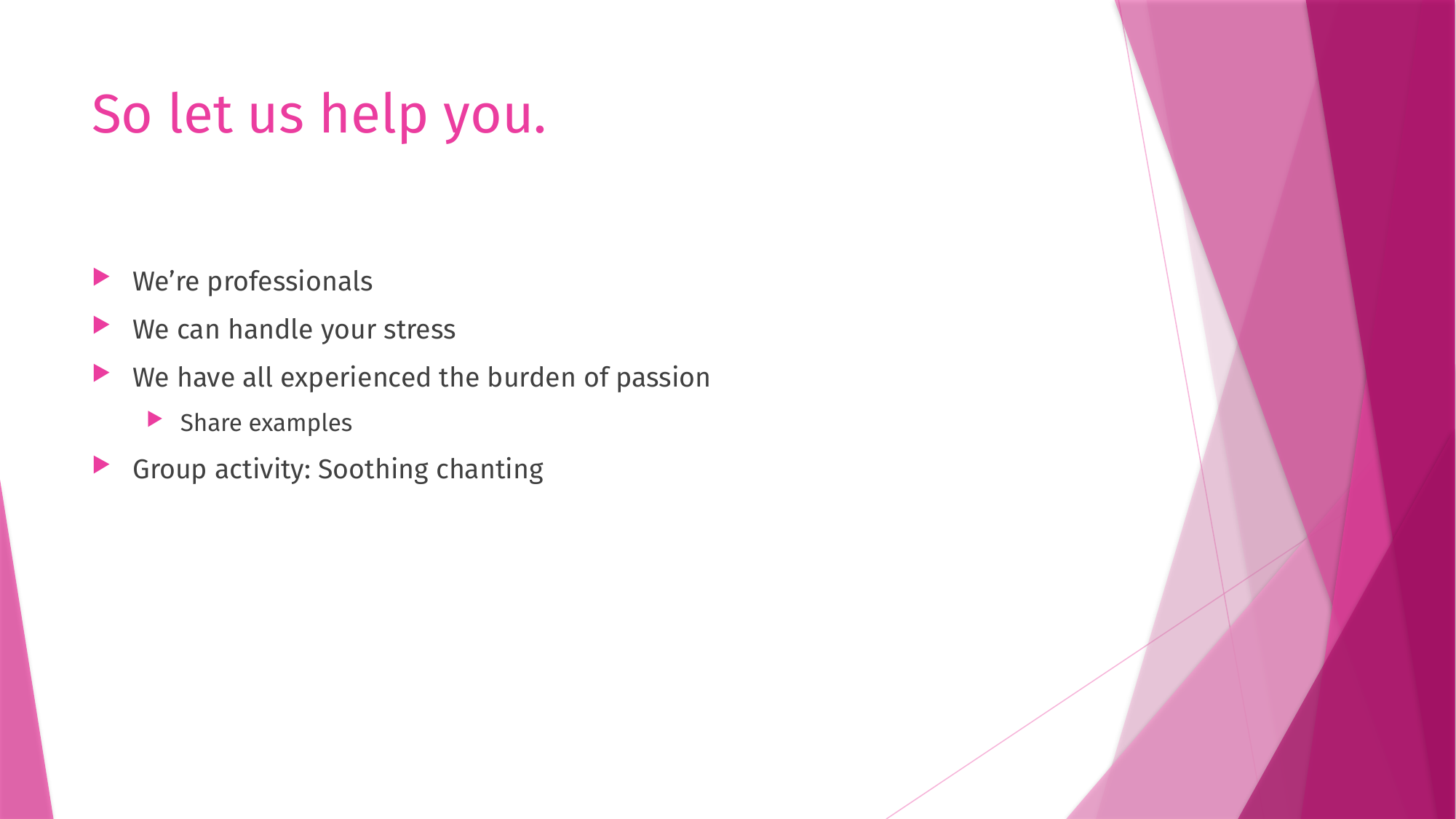

# So let us help you.
We’re professionals
We can handle your stress
We have all experienced the burden of passion
Share examples
Group activity: Soothing chanting